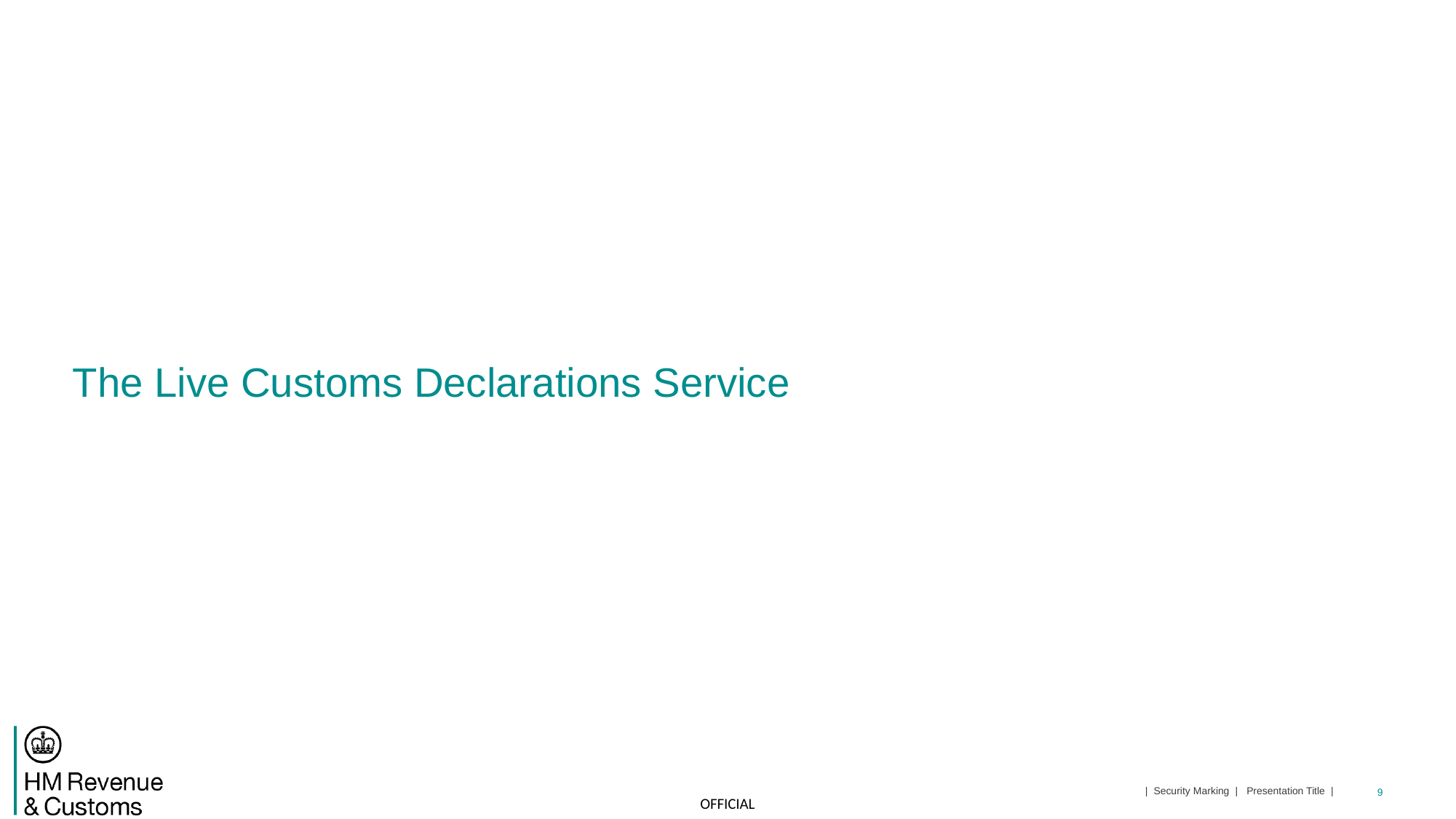

# The Live Customs Declarations Service
|  Security Marking  |   Presentation Title  |
9